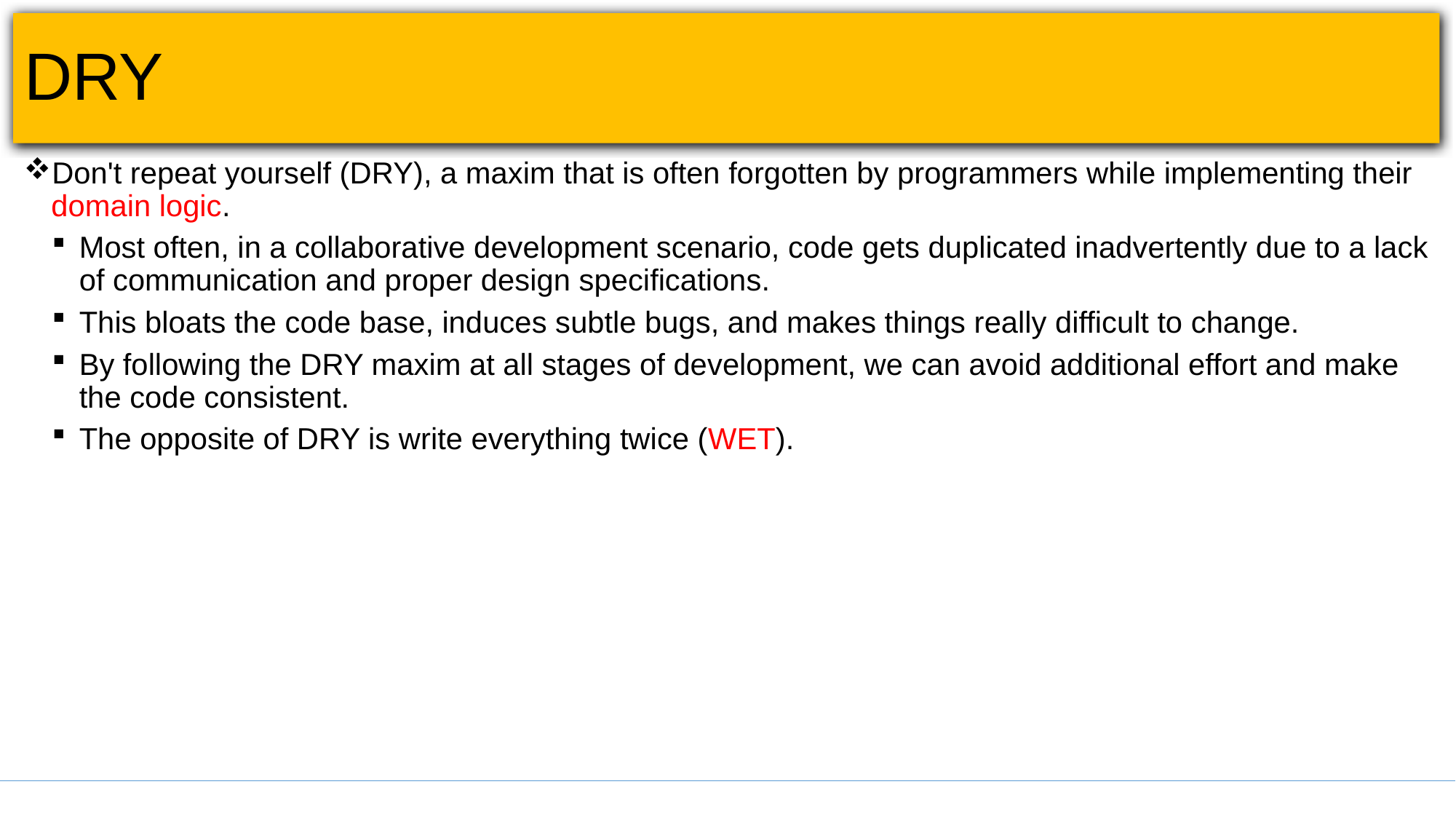

# DRY
Don't repeat yourself (DRY), a maxim that is often forgotten by programmers while implementing their domain logic.
Most often, in a collaborative development scenario, code gets duplicated inadvertently due to a lack of communication and proper design specifications.
This bloats the code base, induces subtle bugs, and makes things really difficult to change.
By following the DRY maxim at all stages of development, we can avoid additional effort and make the code consistent.
The opposite of DRY is write everything twice (WET).